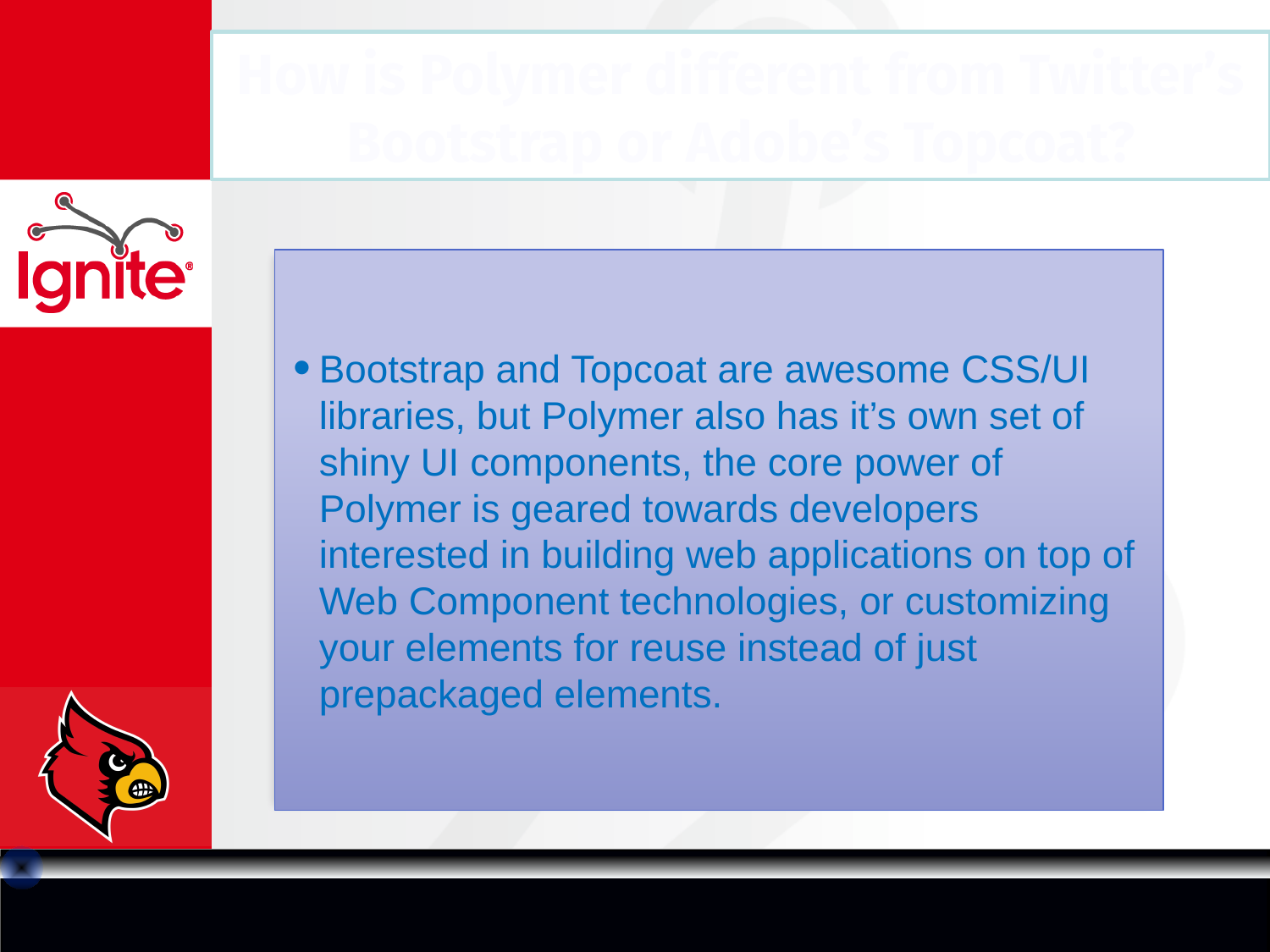

How is Polymer different from Twitter’s Bootstrap or Adobe’s Topcoat?
Bootstrap and Topcoat are awesome CSS/UI libraries, but Polymer also has it’s own set of shiny UI components, the core power of Polymer is geared towards developers interested in building web applications on top of Web Component technologies, or customizing your elements for reuse instead of just prepackaged elements.